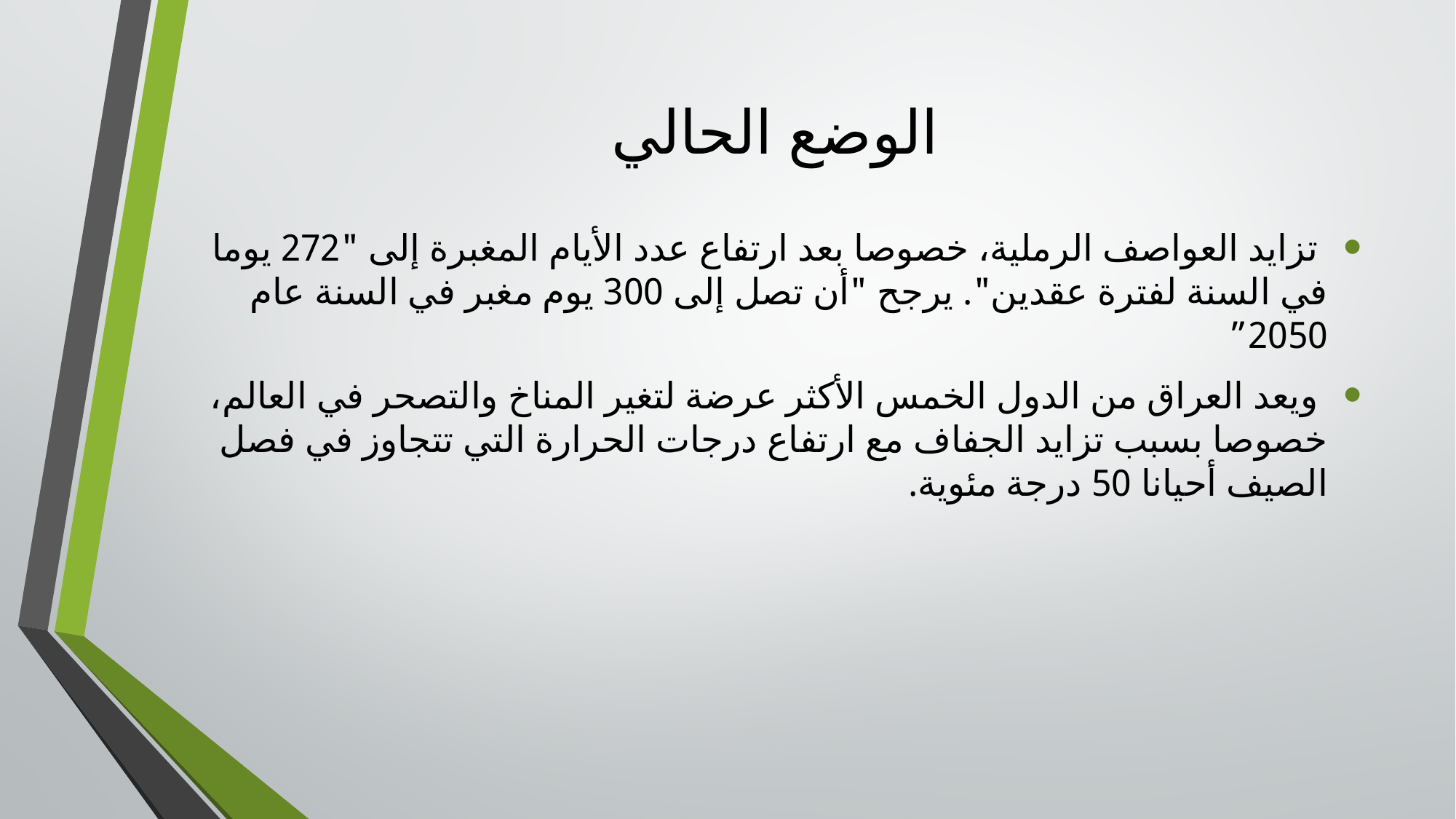

# الوضع الحالي
 تزايد العواصف الرملية، خصوصا بعد ارتفاع عدد الأيام المغبرة إلى "272 يوما في السنة لفترة عقدين". يرجح "أن تصل إلى 300 يوم مغبر في السنة عام 2050”
 ويعد العراق من الدول الخمس الأكثر عرضة لتغير المناخ والتصحر في العالم، خصوصا بسبب تزايد الجفاف مع ارتفاع درجات الحرارة التي تتجاوز في فصل الصيف أحيانا 50 درجة مئوية.